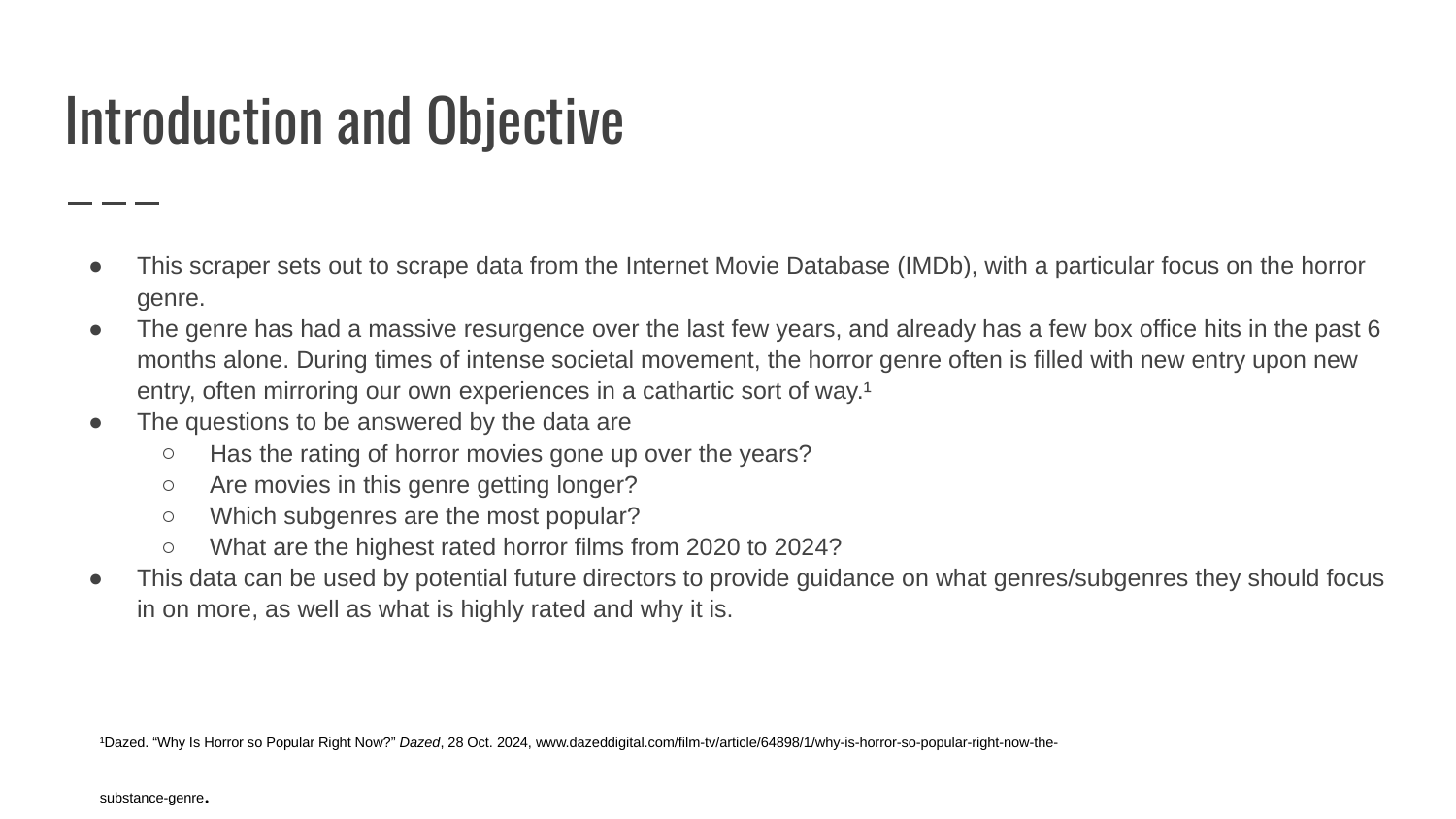

# Introduction and Objective
This scraper sets out to scrape data from the Internet Movie Database (IMDb), with a particular focus on the horror genre.
The genre has had a massive resurgence over the last few years, and already has a few box office hits in the past 6 months alone. During times of intense societal movement, the horror genre often is filled with new entry upon new entry, often mirroring our own experiences in a cathartic sort of way.¹
The questions to be answered by the data are
Has the rating of horror movies gone up over the years?
Are movies in this genre getting longer?
Which subgenres are the most popular?
What are the highest rated horror films from 2020 to 2024?
This data can be used by potential future directors to provide guidance on what genres/subgenres they should focus in on more, as well as what is highly rated and why it is.
¹Dazed. “Why Is Horror so Popular Right Now?” Dazed, 28 Oct. 2024, www.dazeddigital.com/film-tv/article/64898/1/why-is-horror-so-popular-right-now-the-substance-genre.